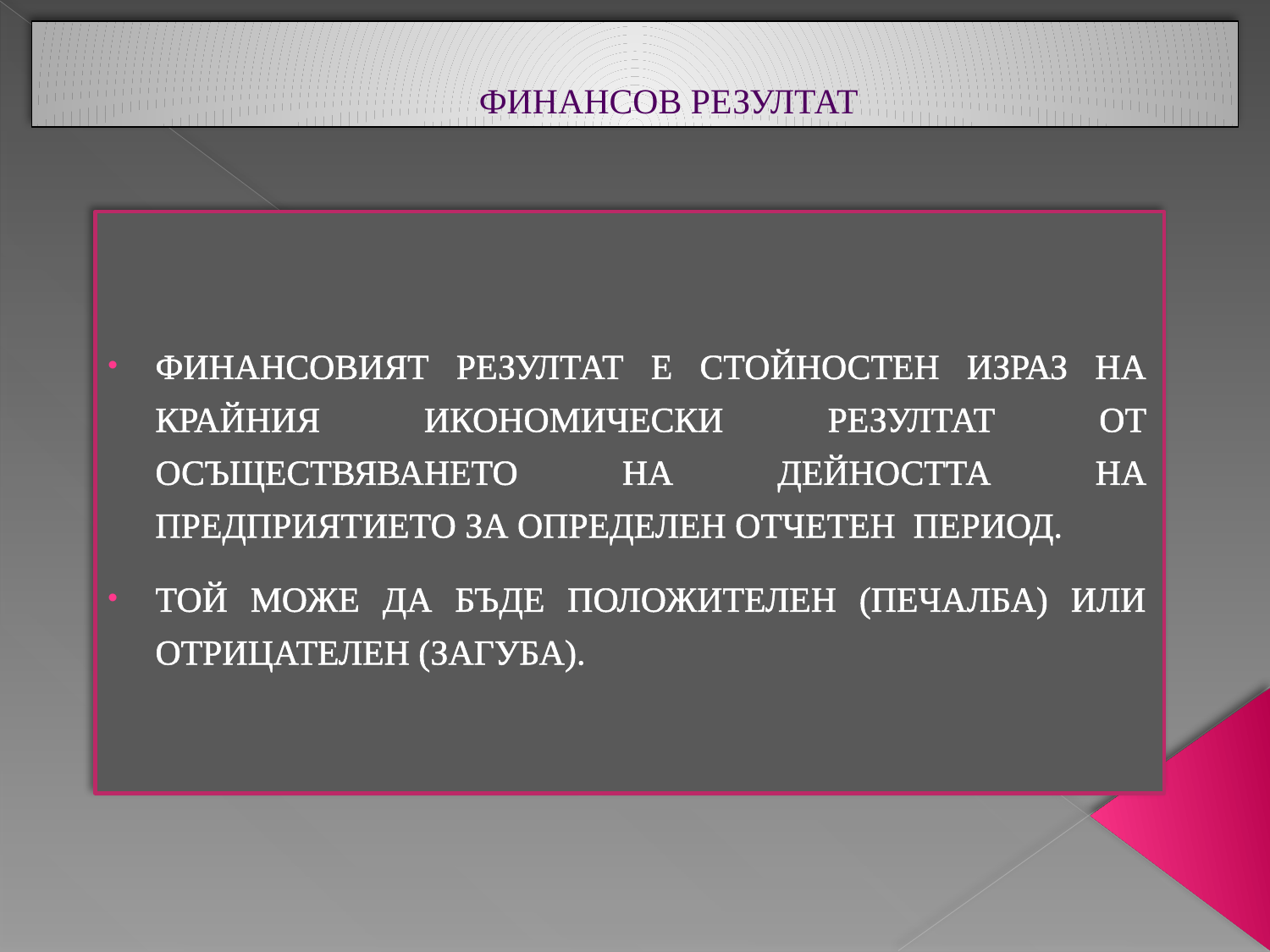

# ФИНАНСОВ РЕЗУЛТАТ
ФИНАНСОВИЯТ РЕЗУЛТАТ Е СТОЙНОСТЕН ИЗРАЗ НА КРАЙНИЯ ИКОНОМИЧЕСКИ РЕЗУЛТАТ ОТ ОСЪЩЕСТВЯВАНЕТО НА ДЕЙНОСТТА НА ПРЕДПРИЯТИЕТО ЗА ОПРЕДЕЛЕН ОТЧЕТЕН  ПЕРИОД.
ТОЙ МОЖЕ ДА БЪДЕ ПОЛОЖИТЕЛЕН (ПЕЧАЛБА) ИЛИ ОТРИЦАТЕЛЕН (ЗАГУБА).